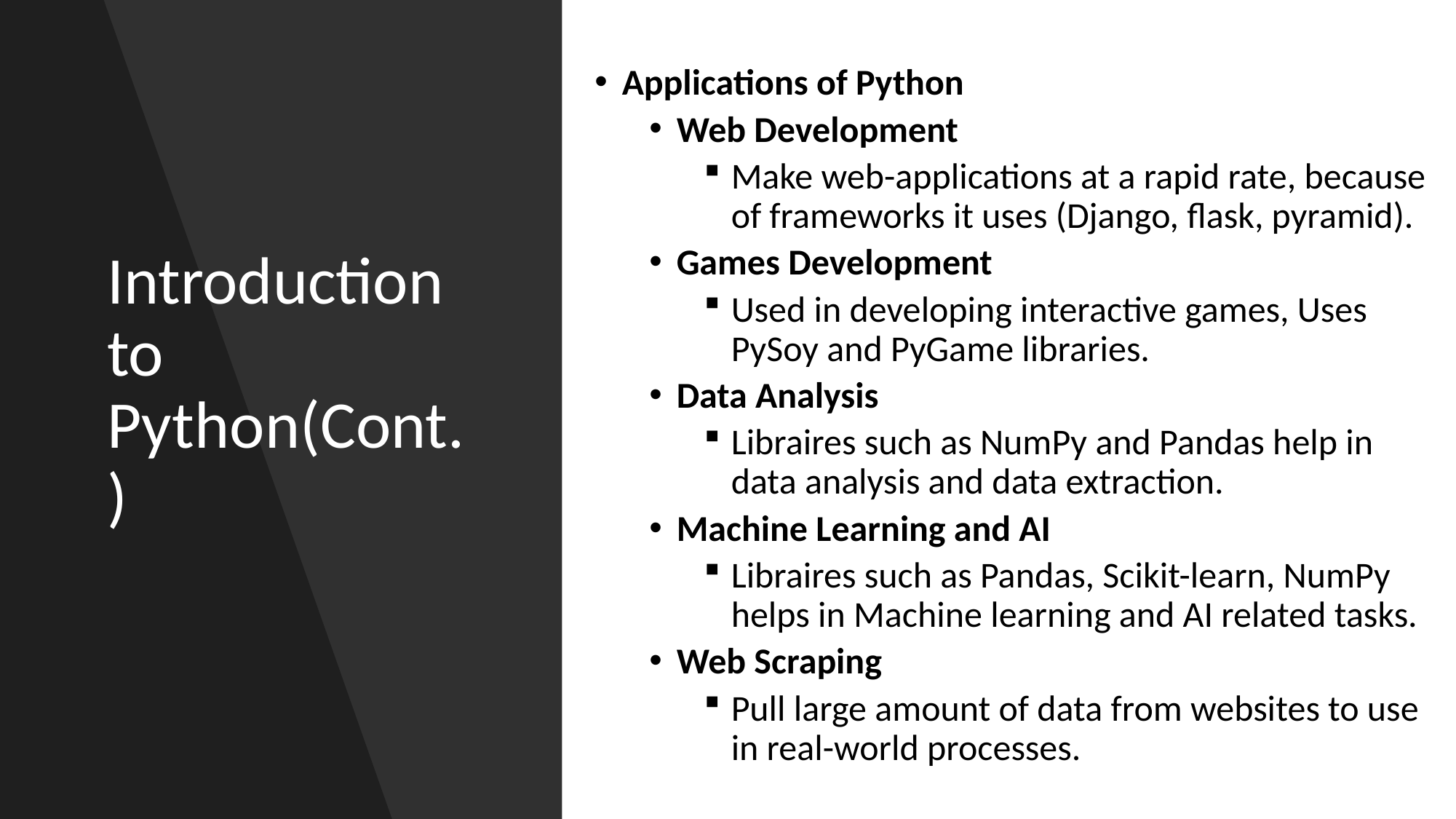

Applications of Python
Web Development
Make web-applications at a rapid rate, because of frameworks it uses (Django, flask, pyramid).
Games Development
Used in developing interactive games, Uses PySoy and PyGame libraries.
Data Analysis
Libraires such as NumPy and Pandas help in data analysis and data extraction.
Machine Learning and AI
Libraires such as Pandas, Scikit-learn, NumPy helps in Machine learning and AI related tasks.
Web Scraping
Pull large amount of data from websites to use in real-world processes.
# Introduction to Python(Cont.)